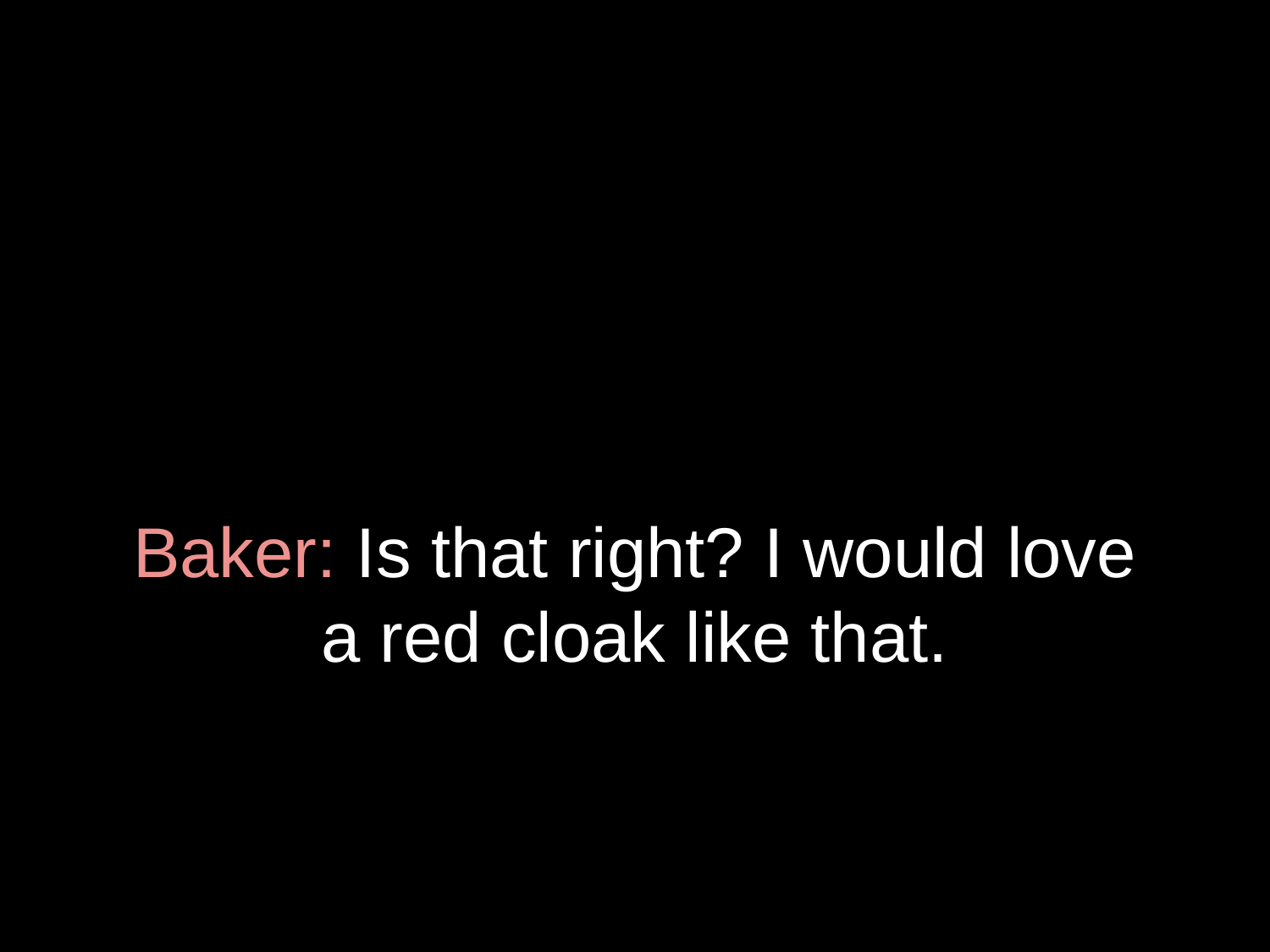

# Baker: Is that right? I would love a red cloak like that.